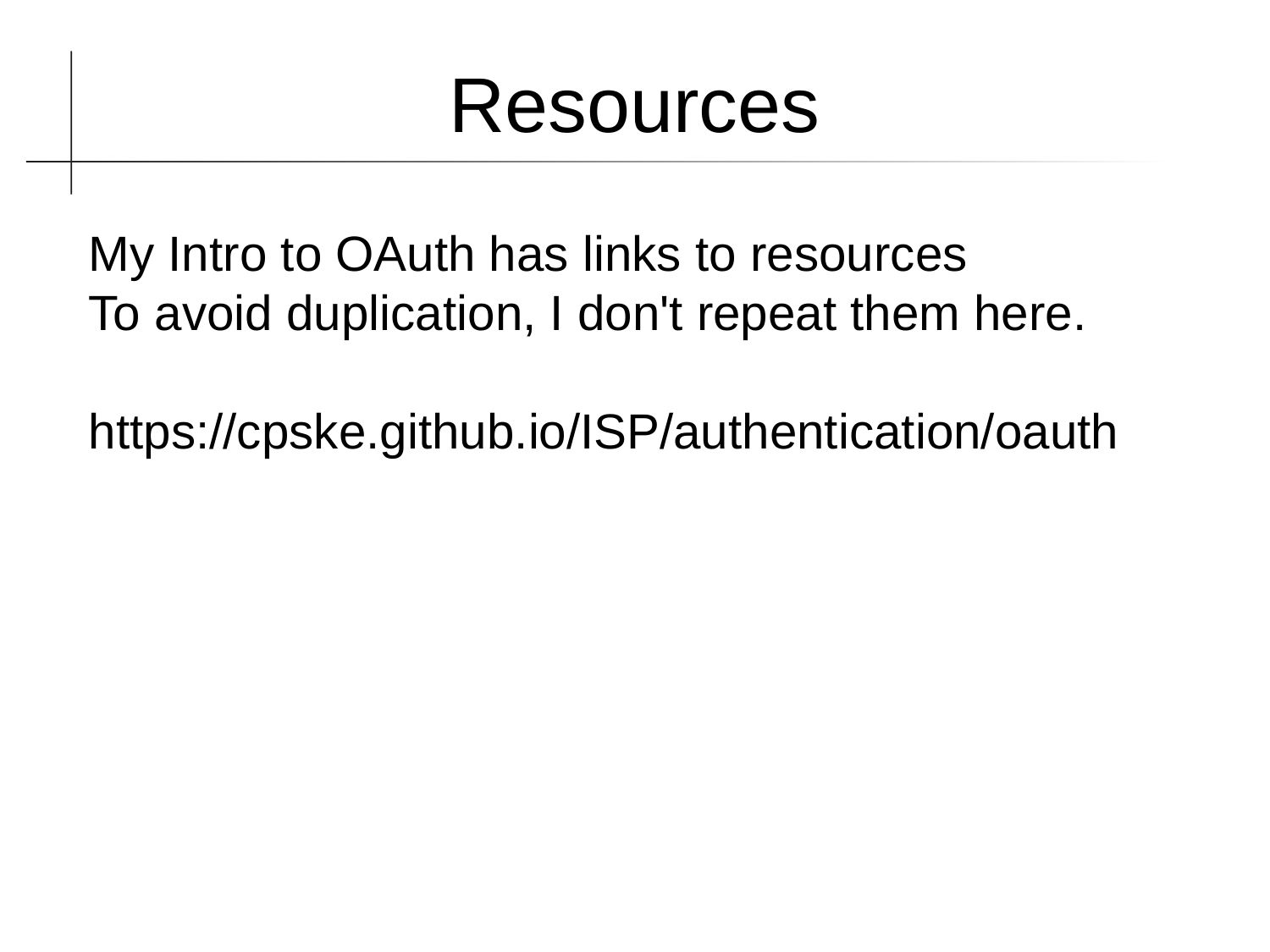

Resources
My Intro to OAuth has links to resources
To avoid duplication, I don't repeat them here.

https://cpske.github.io/ISP/authentication/oauth